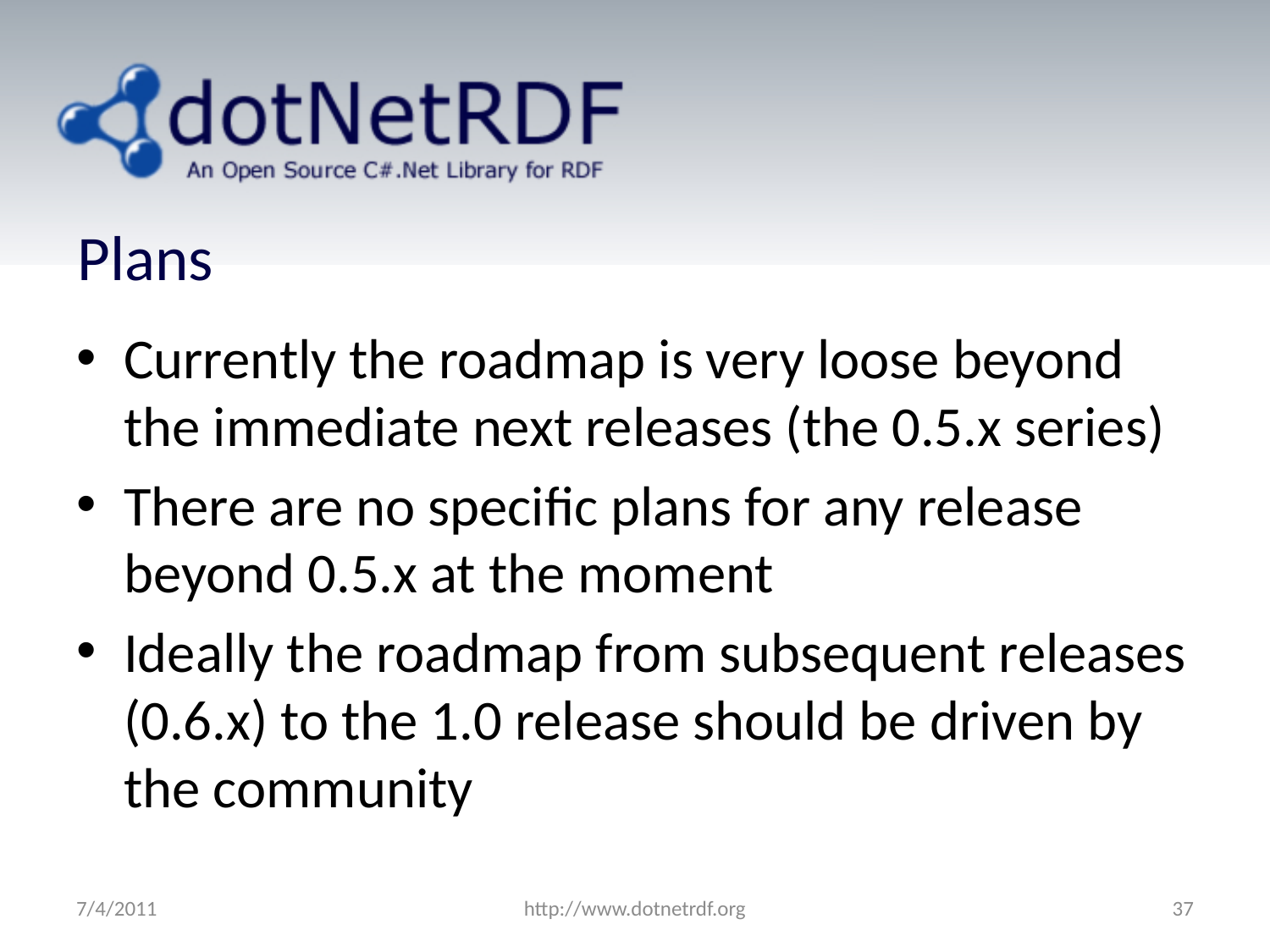

# Plans
Currently the roadmap is very loose beyond the immediate next releases (the 0.5.x series)
There are no specific plans for any release beyond 0.5.x at the moment
Ideally the roadmap from subsequent releases (0.6.x) to the 1.0 release should be driven by the community

7/4/2011
http://www.dotnetrdf.org
37